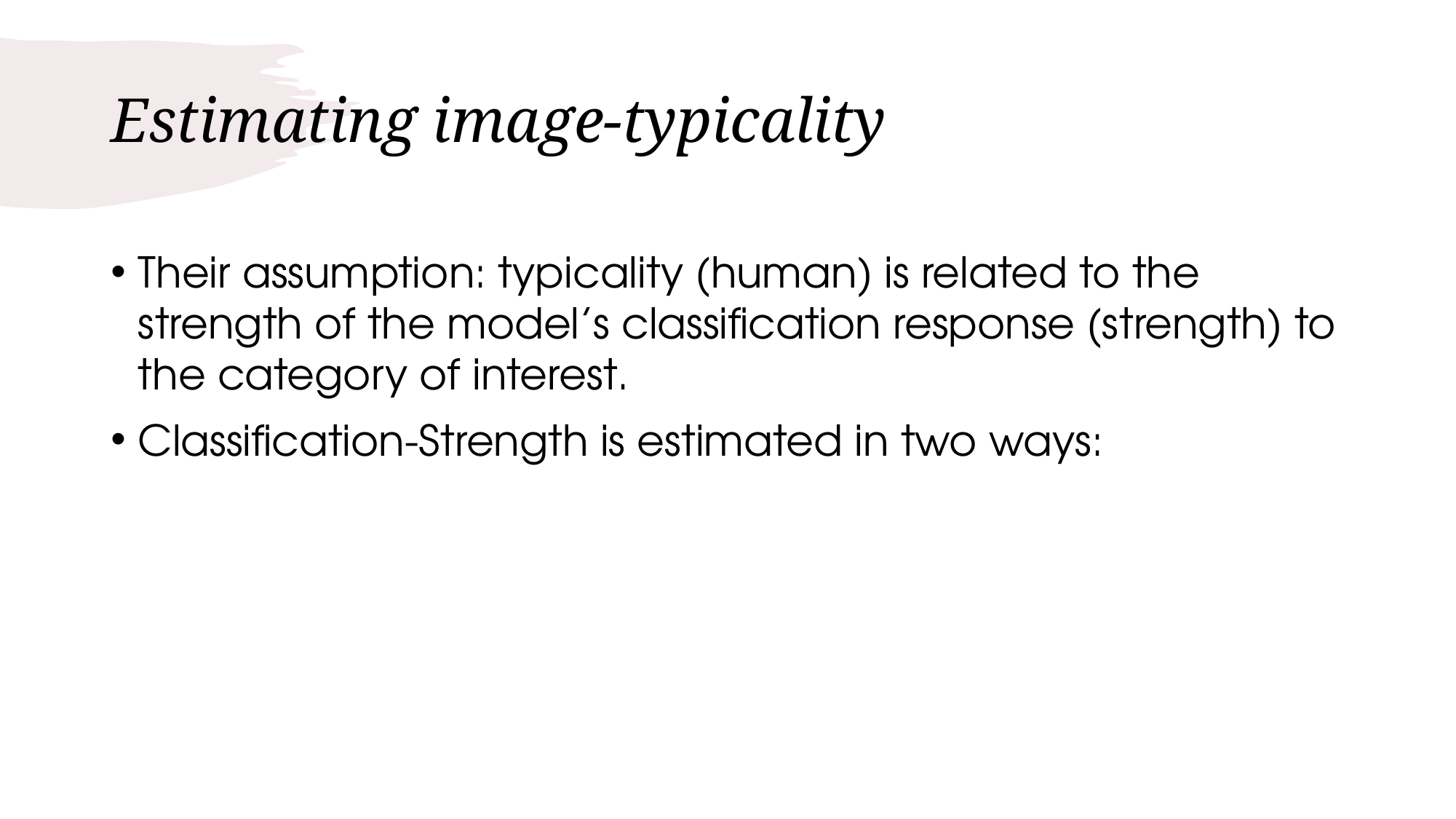

# Estimating image-typicality
Their assumption: typicality (human) is related to the strength of the model’s classification response (strength) to the category of interest.
Classification-Strength is estimated in two ways: